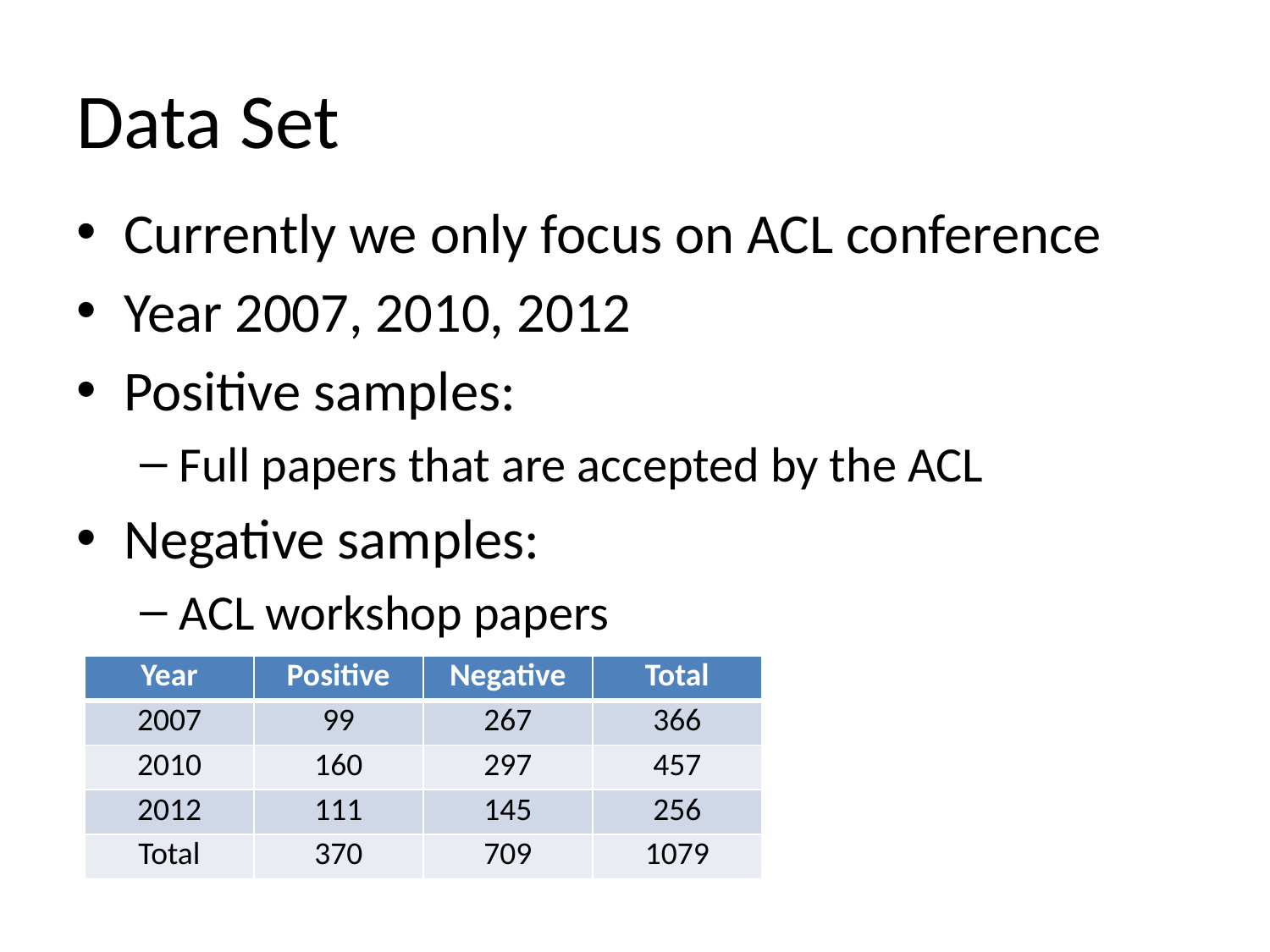

# Data Set
Currently we only focus on ACL conference
Year 2007, 2010, 2012
Positive samples:
Full papers that are accepted by the ACL
Negative samples:
ACL workshop papers

| Year | Positive | Negative | Total |
| --- | --- | --- | --- |
| 2007 | 99 | 267 | 366 |
| 2010 | 160 | 297 | 457 |
| 2012 | 111 | 145 | 256 |
| Total | 370 | 709 | 1079 |